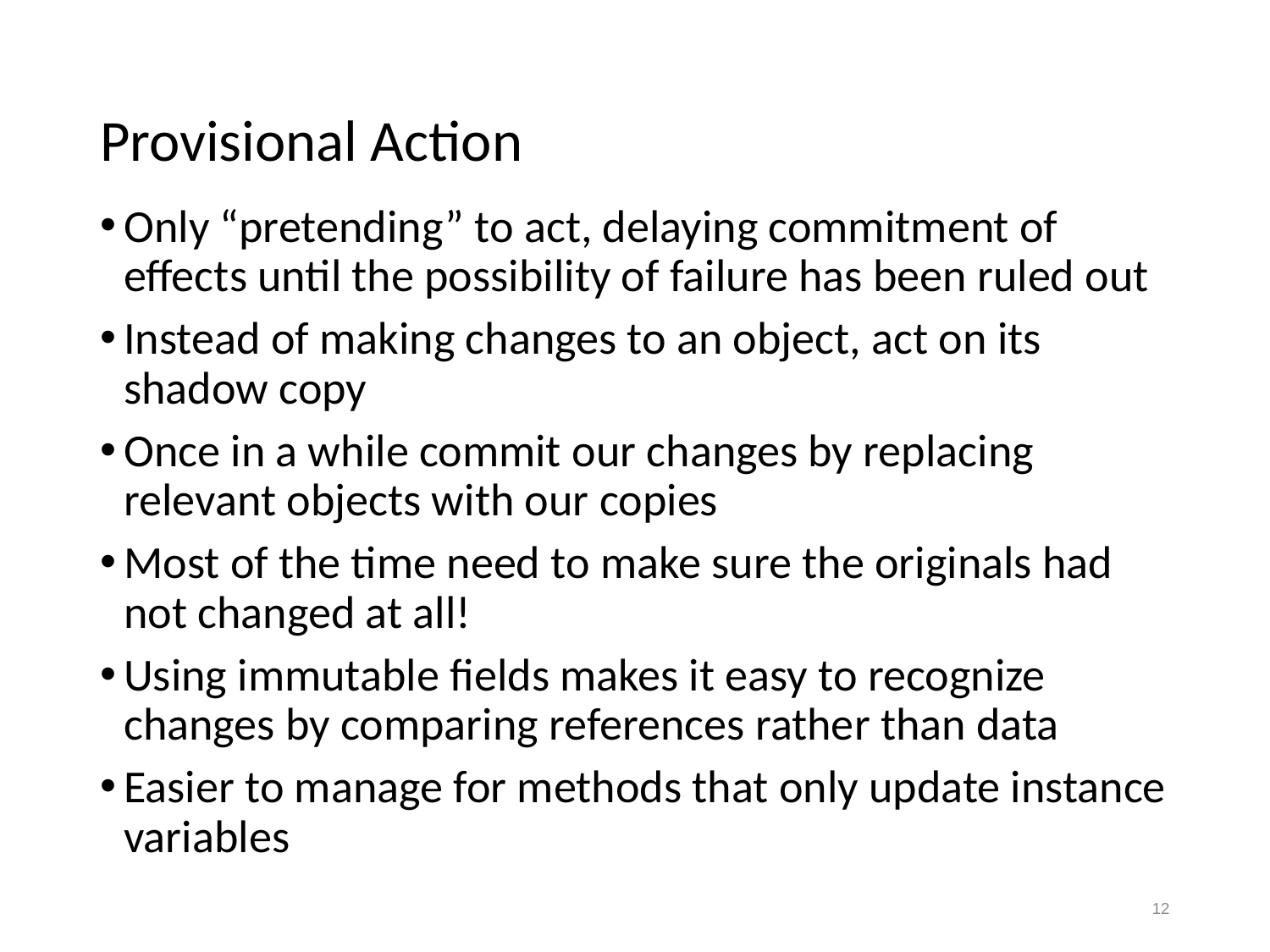

# Provisional Action
Only “pretending” to act, delaying commitment of effects until the possibility of failure has been ruled out
Instead of making changes to an object, act on its shadow copy
Once in a while commit our changes by replacing relevant objects with our copies
Most of the time need to make sure the originals had not changed at all!
Using immutable fields makes it easy to recognize changes by comparing references rather than data
Easier to manage for methods that only update instance variables
12